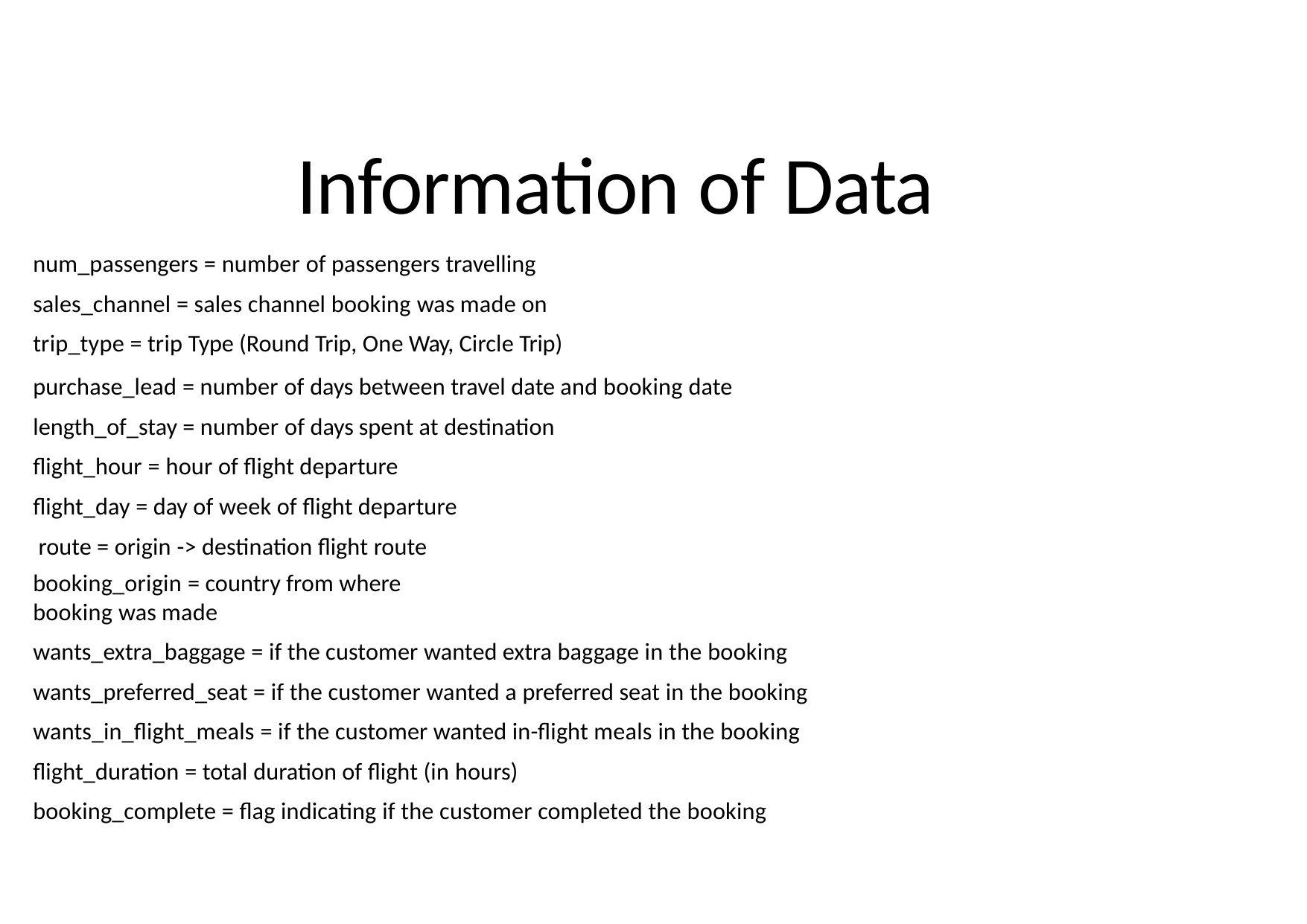

# Information of Data
num_passengers = number of passengers travelling  sales_channel = sales channel booking was made on  trip_type = trip Type (Round Trip, One Way, Circle Trip)
purchase_lead = number of days between travel date and booking date  length_of_stay = number of days spent at destination
flight_hour = hour of flight departure  flight_day = day of week of flight departure  route = origin -> destination flight route
booking_origin = country from where booking was made
wants_extra_baggage = if the customer wanted extra baggage in the booking  wants_preferred_seat = if the customer wanted a preferred seat in the booking  wants_in_flight_meals = if the customer wanted in-flight meals in the booking  flight_duration = total duration of flight (in hours)
booking_complete = flag indicating if the customer completed the booking